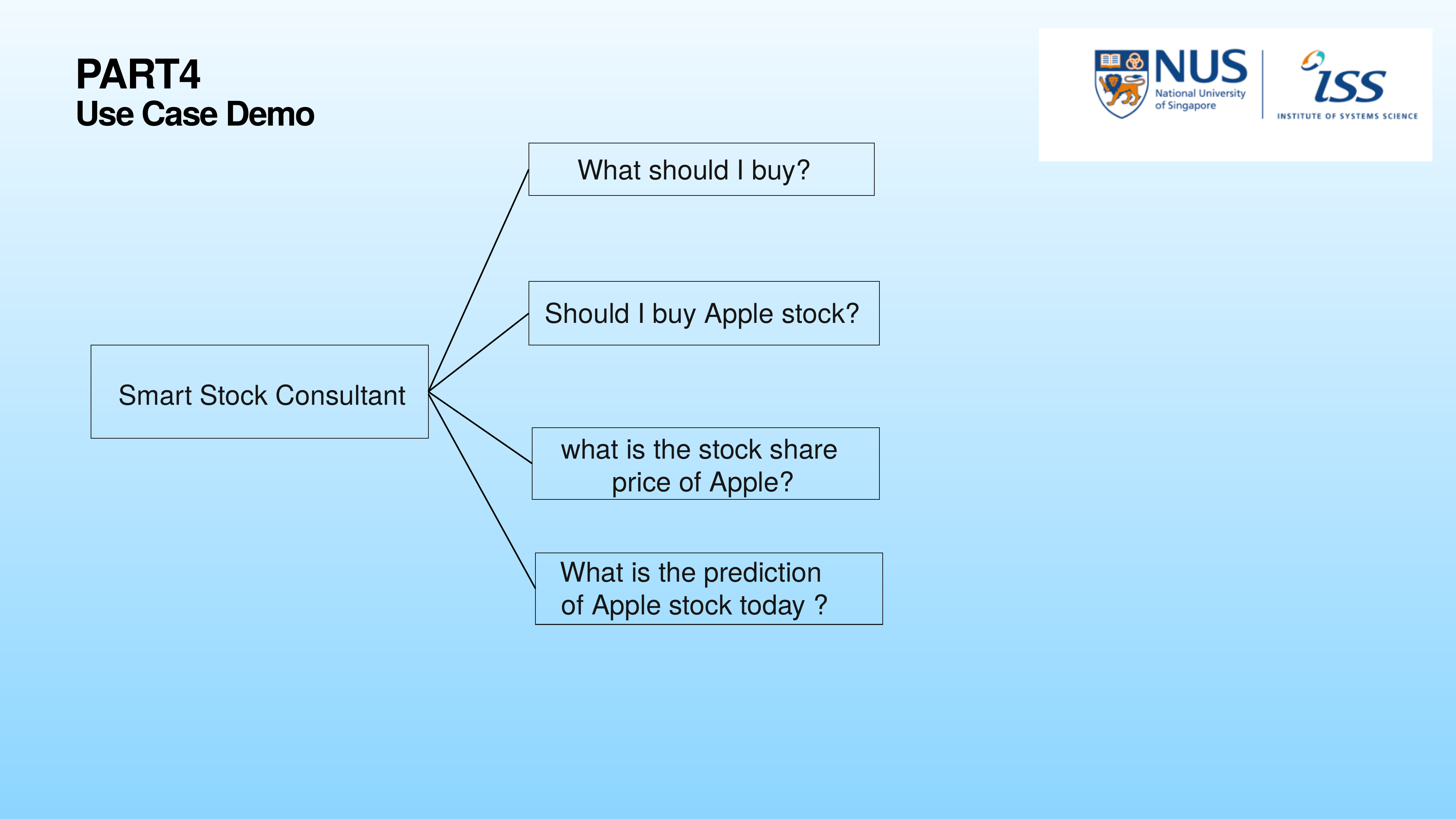

PART4
# Use Case Demo

What should I buy?

Should I buy Apple stock?

Smart Stock Consultant

what is the stock share
price of Apple?
What is the prediction
of Apple stock today ?